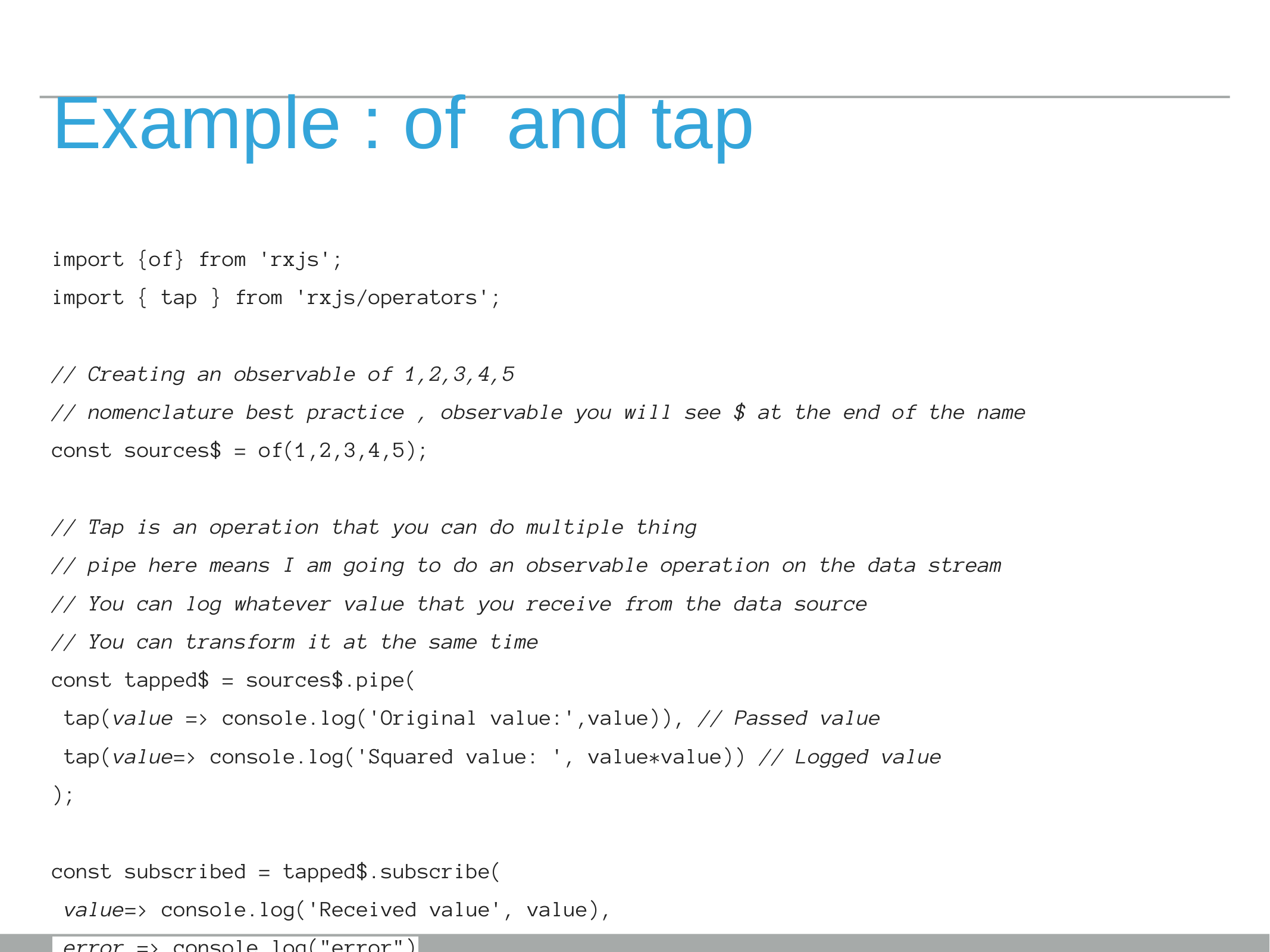

# Example : of  and tap
import {of} from 'rxjs';
import { tap } from 'rxjs/operators';

// Creating an observable of 1,2,3,4,5
// nomenclature best practice , observable you will see $ at the end of the name
const sources$ = of(1,2,3,4,5);

// Tap is an operation that you can do multiple thing
// pipe here means I am going to do an observable operation on the data stream
// You can log whatever value that you receive from the data source
// You can transform it at the same time
const tapped$ = sources$.pipe(
 tap(value => console.log('Original value:',value)), // Passed value
 tap(value=> console.log('Squared value: ', value*value)) // Logged value
);

const subscribed = tapped$.subscribe(
 value=> console.log('Received value', value),
 error => console.log("error")
)